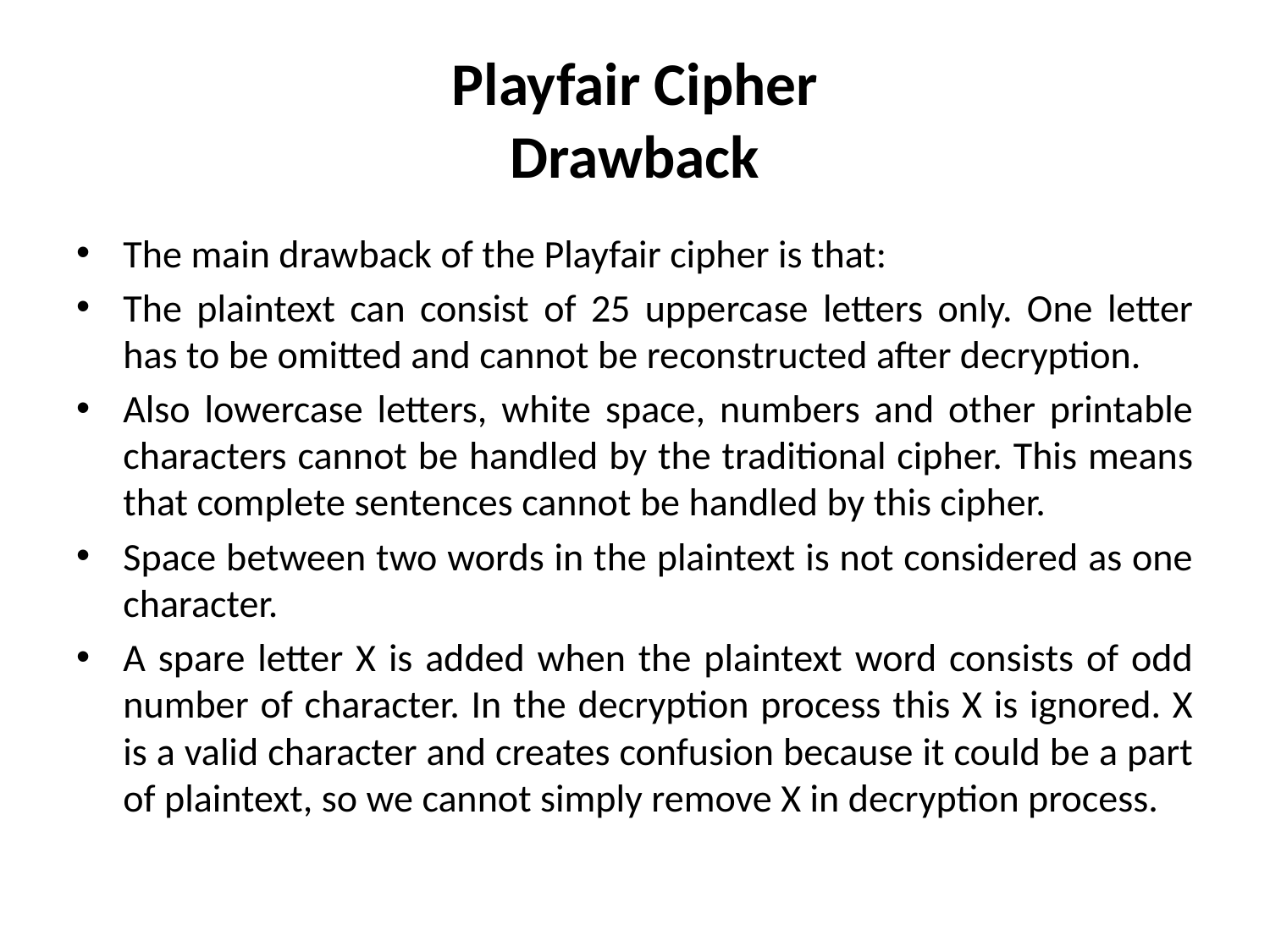

# Playfair Cipher Drawback
The main drawback of the Playfair cipher is that:
The plaintext can consist of 25 uppercase letters only. One letter has to be omitted and cannot be reconstructed after decryption.
Also lowercase letters, white space, numbers and other printable characters cannot be handled by the traditional cipher. This means that complete sentences cannot be handled by this cipher.
Space between two words in the plaintext is not considered as one character.
A spare letter X is added when the plaintext word consists of odd number of character. In the decryption process this X is ignored. X is a valid character and creates confusion because it could be a part of plaintext, so we cannot simply remove X in decryption process.